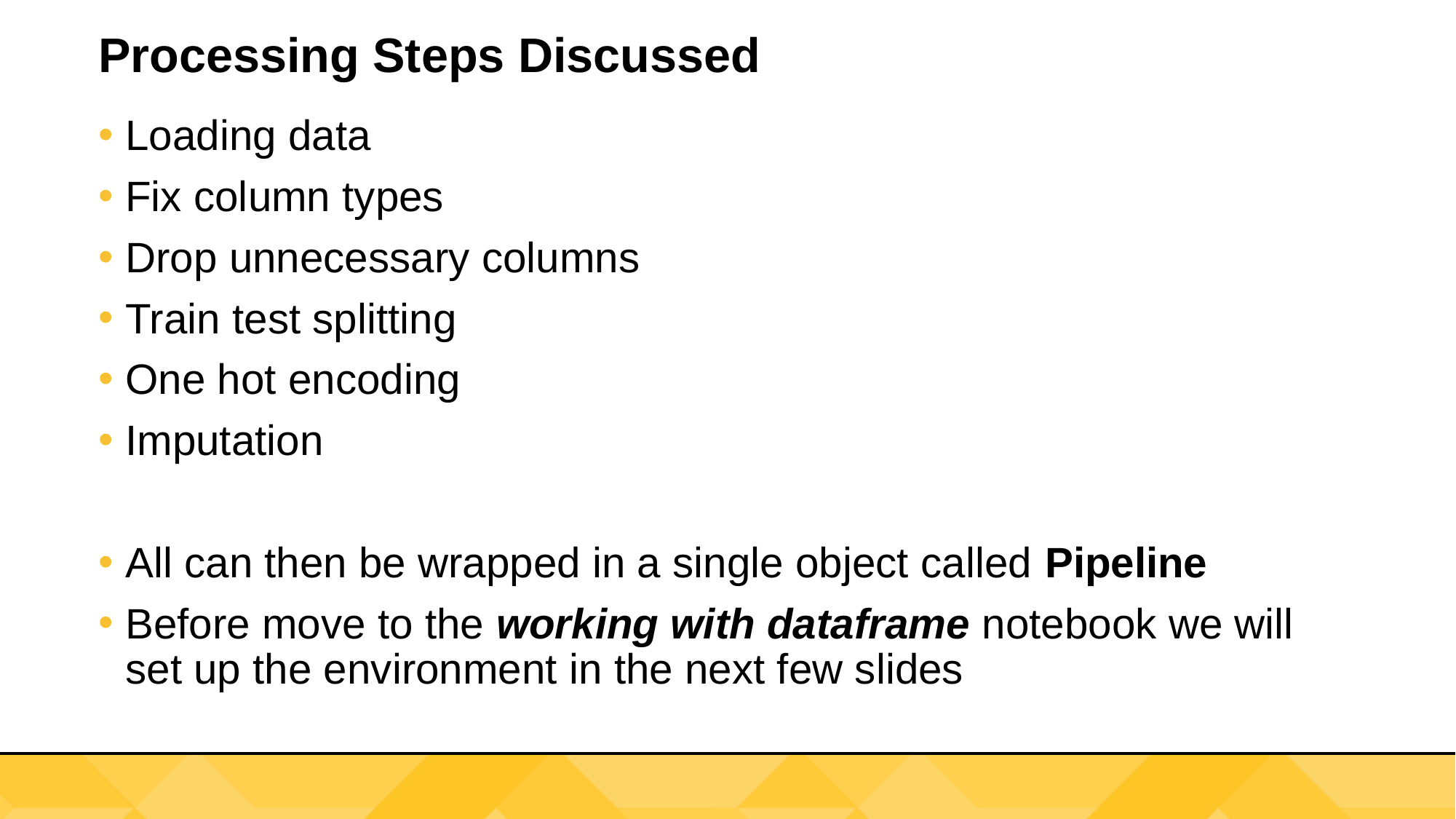

# Processing Steps Discussed
Loading data
Fix column types
Drop unnecessary columns
Train test splitting
One hot encoding
Imputation

All can then be wrapped in a single object called Pipeline
Before move to the working with dataframe notebook we will set up the environment in the next few slides